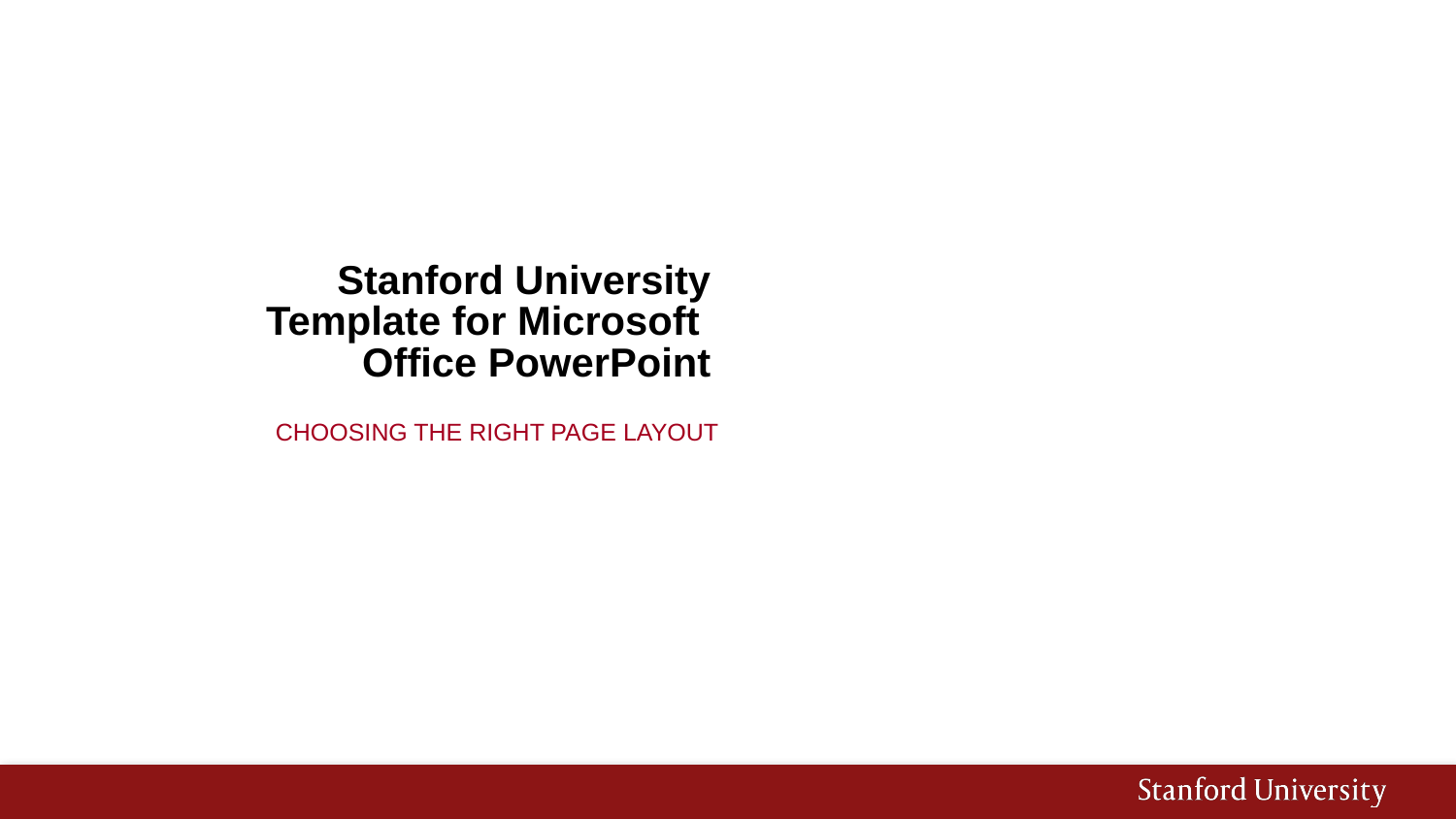

# Stanford University Template for Microsoft  Office PowerPoint
CHOOSING THE RIGHT PAGE LAYOUT